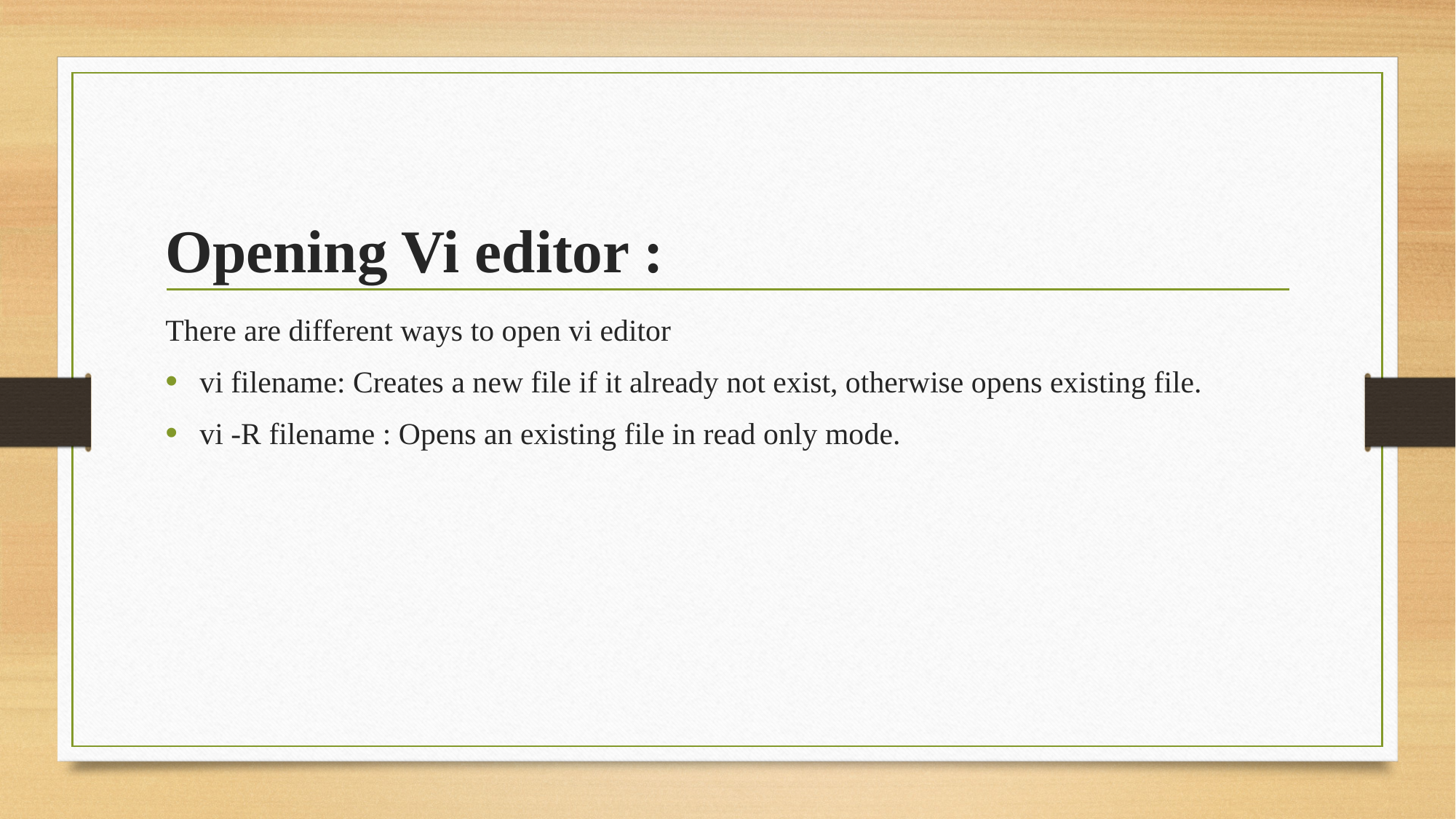

# Opening Vi editor :
There are different ways to open vi editor
vi filename: Creates a new file if it already not exist, otherwise opens existing file.
vi -R filename : Opens an existing file in read only mode.